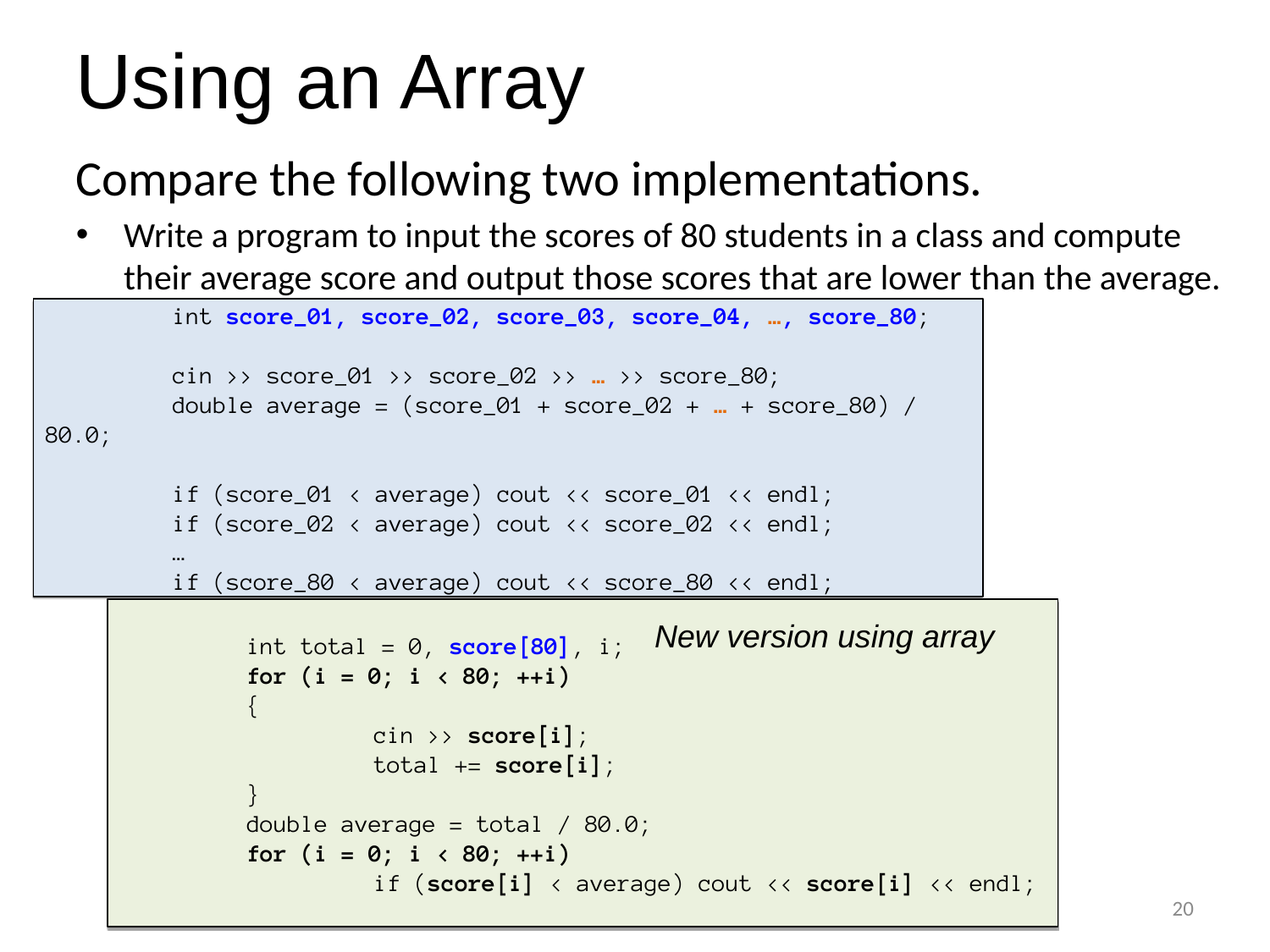

Using an Array
Compare the following two implementations.
Write a program to input the scores of 80 students in a class and compute their average score and output those scores that are lower than the average.
	int score_01, score_02, score_03, score_04, …, score_80;

	cin >> score_01 >> score_02 >> … >> score_80;
	double average = (score_01 + score_02 + … + score_80) / 80.0;

	if (score_01 < average) cout << score_01 << endl;
	if (score_02 < average) cout << score_02 << endl;
	…
	if (score_80 < average) cout << score_80 << endl;
	int total = 0, score[80], i;
	for (i = 0; i < 80; ++i)
	{
		cin >> score[i];
		total += score[i];
	}
	double average = total / 80.0;
	for (i = 0; i < 80; ++i)
		if (score[i] < average) cout << score[i] << endl;
New version using array
20